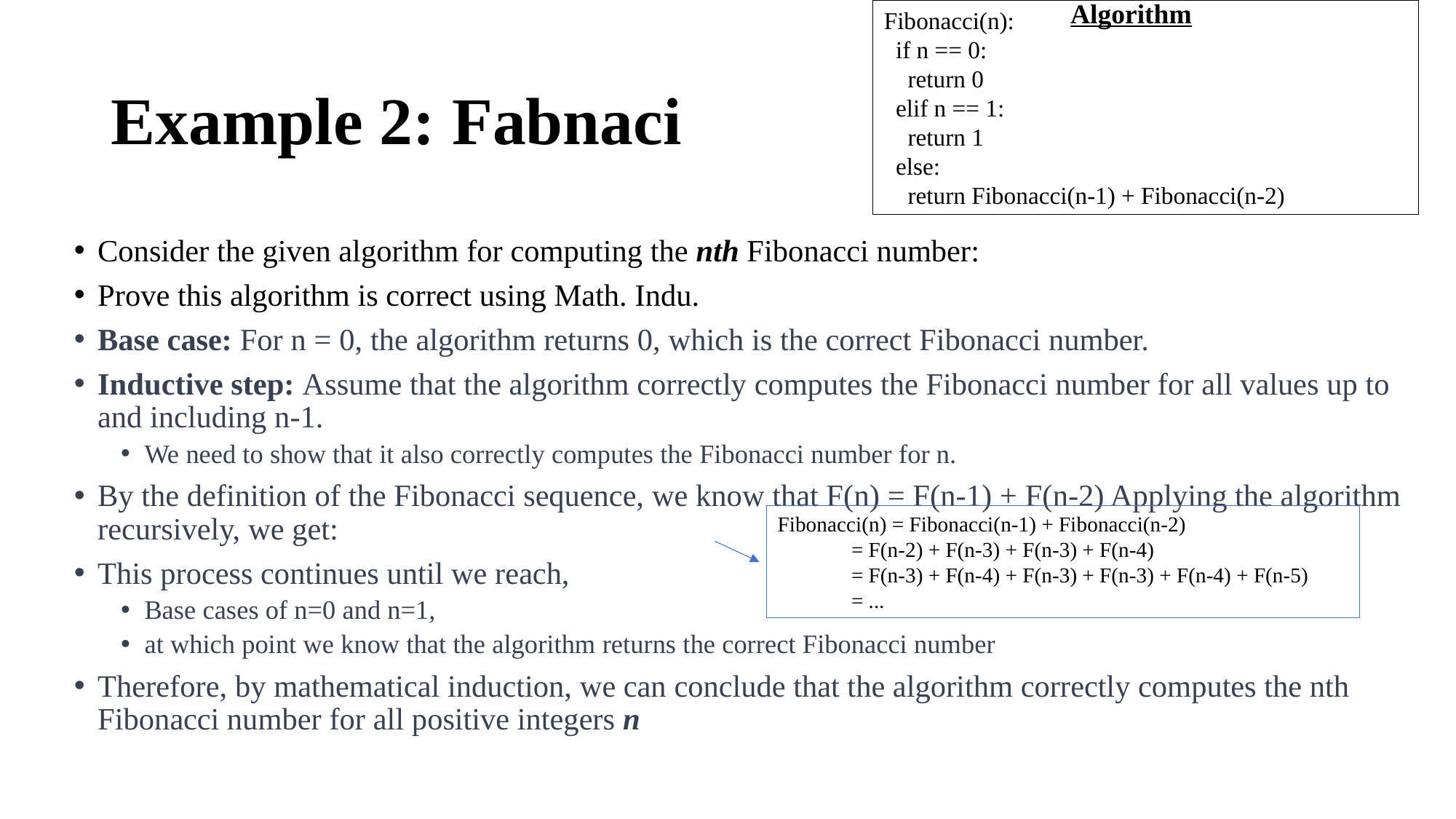

Algorithm
Fibonacci(n):
  if n == 0:
    return 0
  elif n == 1:
    return 1
  else:
    return Fibonacci(n-1) + Fibonacci(n-2)
# Example 2: Fabnaci
Consider the given algorithm for computing the nth Fibonacci number:
Prove this algorithm is correct using Math. Indu.
Base case: For n = 0, the algorithm returns 0, which is the correct Fibonacci number.
Inductive step: Assume that the algorithm correctly computes the Fibonacci number for all values up to and including n-1.
We need to show that it also correctly computes the Fibonacci number for n.
By the definition of the Fibonacci sequence, we know that F(n) = F(n-1) + F(n-2) Applying the algorithm recursively, we get:
This process continues until we reach,
Base cases of n=0 and n=1,
at which point we know that the algorithm returns the correct Fibonacci number
Therefore, by mathematical induction, we can conclude that the algorithm correctly computes the nth Fibonacci number for all positive integers n
Fibonacci(n) = Fibonacci(n-1) + Fibonacci(n-2)
              = F(n-2) + F(n-3) + F(n-3) + F(n-4)
              = F(n-3) + F(n-4) + F(n-3) + F(n-3) + F(n-4) + F(n-5)
              = ...